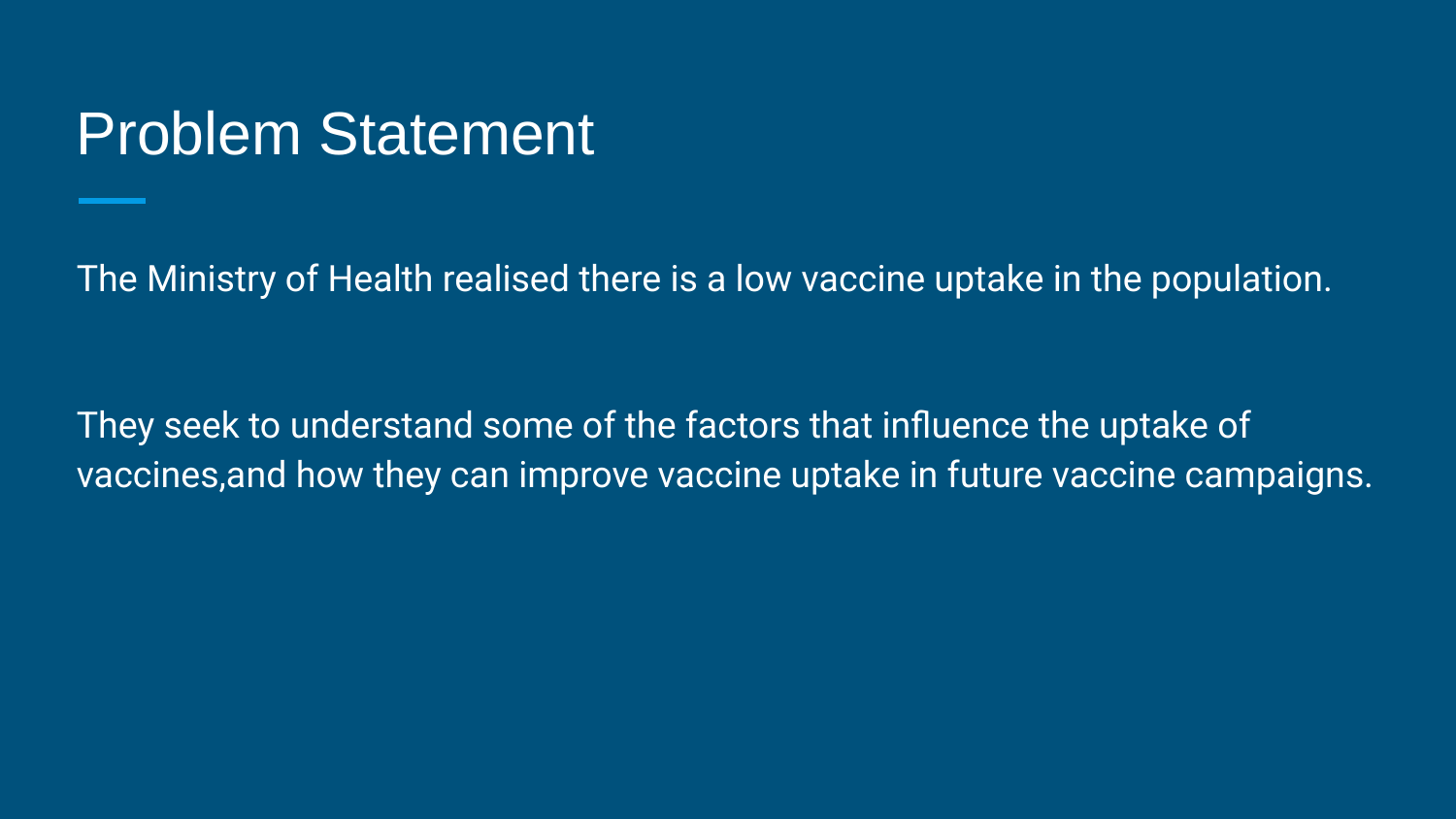

# Problem Statement
The Ministry of Health realised there is a low vaccine uptake in the population.

They seek to understand some of the factors that influence the uptake of vaccines,and how they can improve vaccine uptake in future vaccine campaigns.